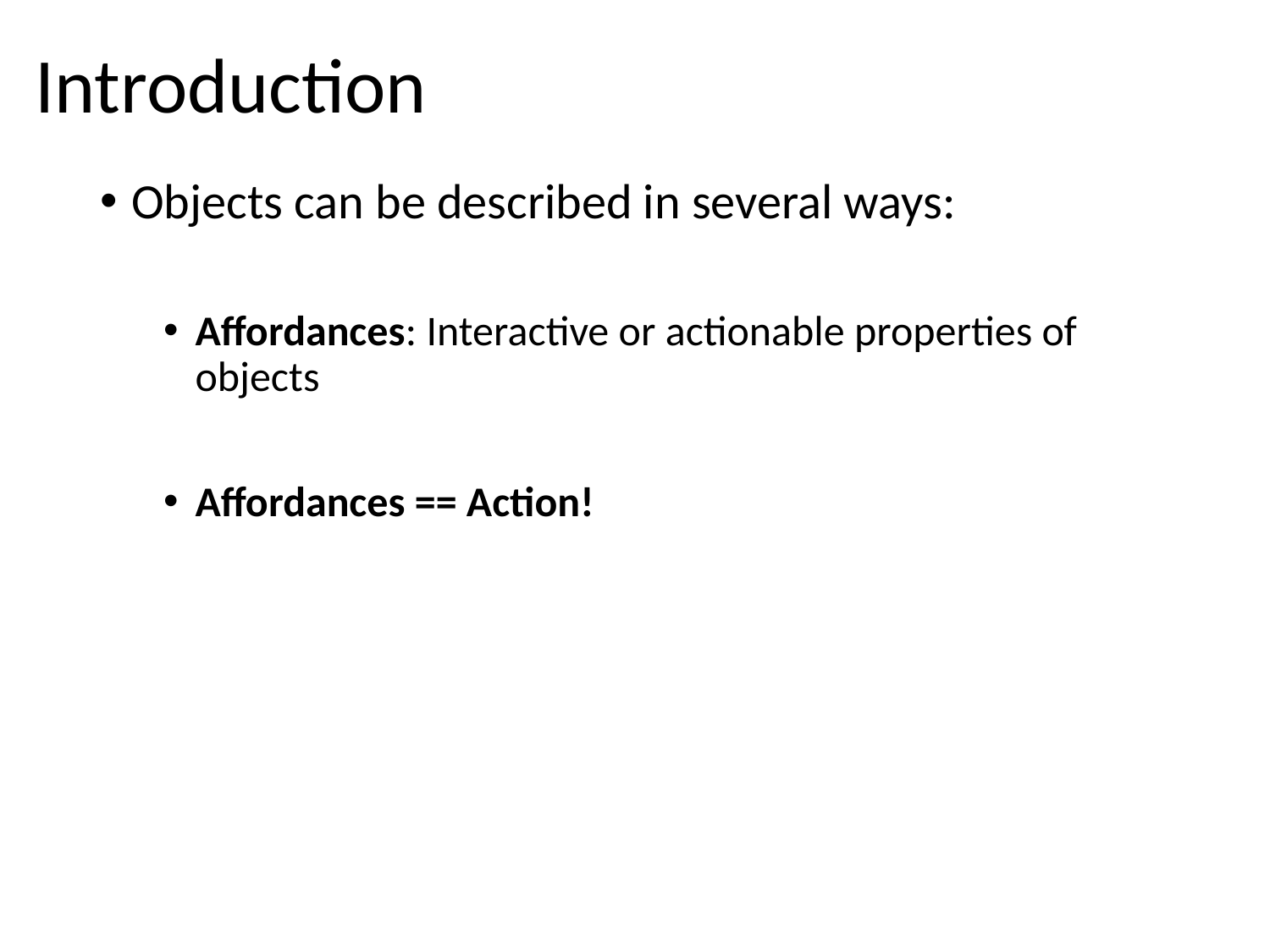

# Introduction
Objects can be described in several ways:

Affordances: Interactive or actionable properties of objects

Affordances == Action!